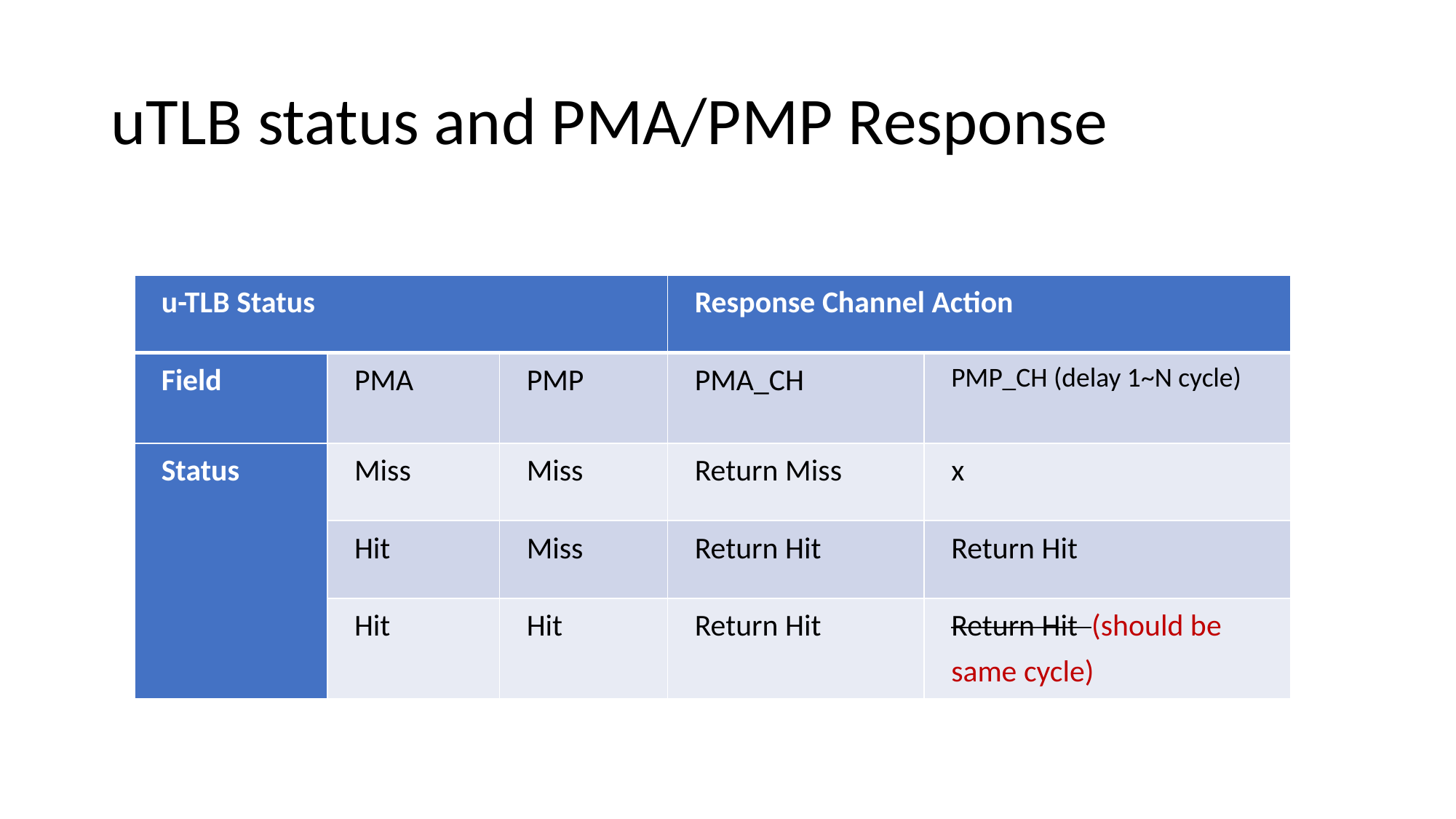

# uTLB status and PMA/PMP Response
| u-TLB Status |  |  | Response Channel Action |  |
| --- | --- | --- | --- | --- |
| Field | PMA | PMP | PMA\_CH | PMP\_CH (delay 1~N cycle) |
| Status | Miss | Miss | Return Miss | x |
|  | Hit | Miss | Return Hit | Return Hit |
|  | Hit | Hit | Return Hit | Return Hit (should be same cycle) |